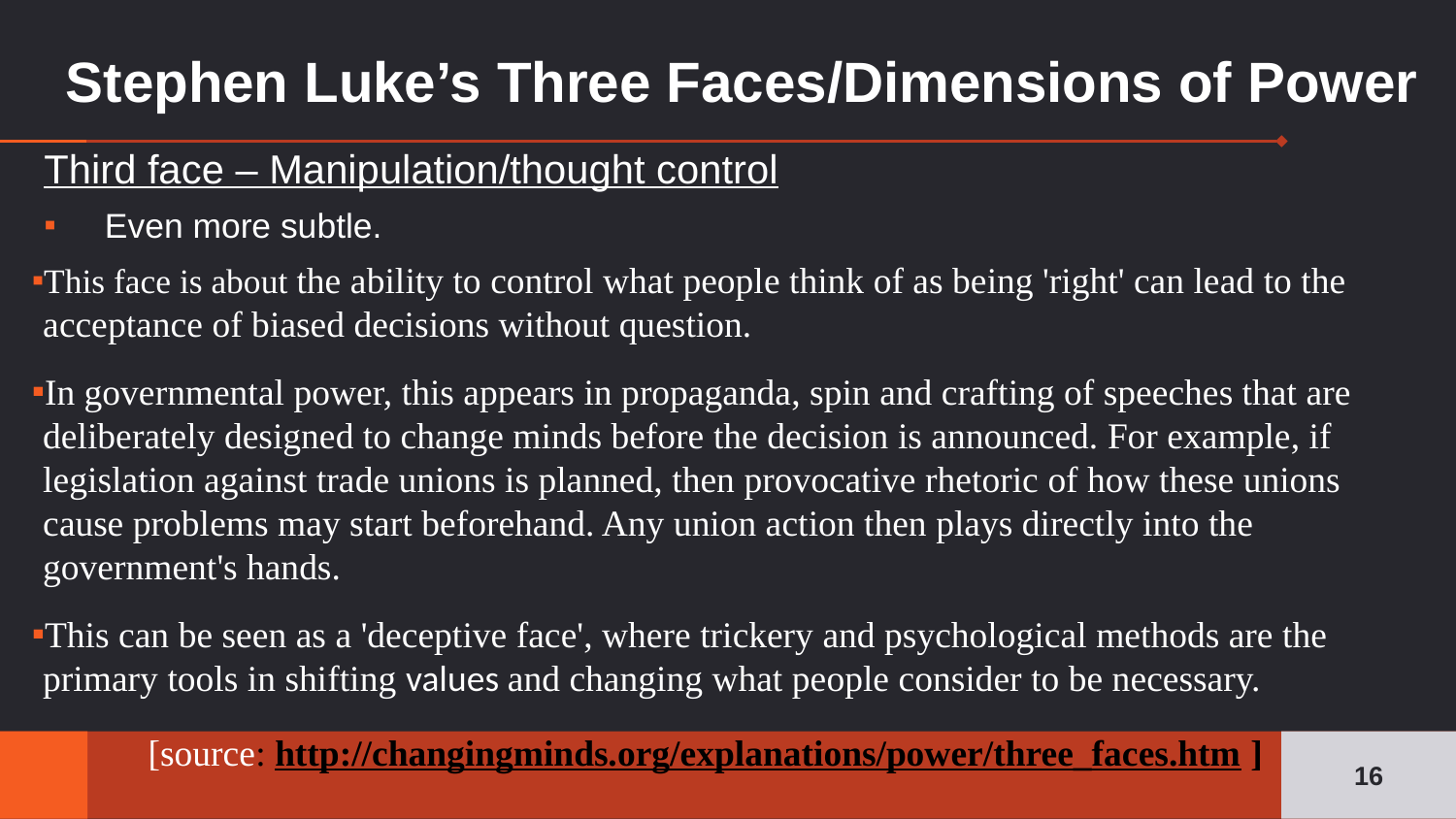

# Stephen Luke’s Three Faces/Dimensions of Power
Third face – Manipulation/thought control
Even more subtle.
This face is about the ability to control what people think of as being 'right' can lead to the acceptance of biased decisions without question.
In governmental power, this appears in propaganda, spin and crafting of speeches that are deliberately designed to change minds before the decision is announced. For example, if legislation against trade unions is planned, then provocative rhetoric of how these unions cause problems may start beforehand. Any union action then plays directly into the government's hands.
This can be seen as a 'deceptive face', where trickery and psychological methods are the primary tools in shifting values and changing what people consider to be necessary.
[source: http://changingminds.org/explanations/power/three_faces.htm ]

16